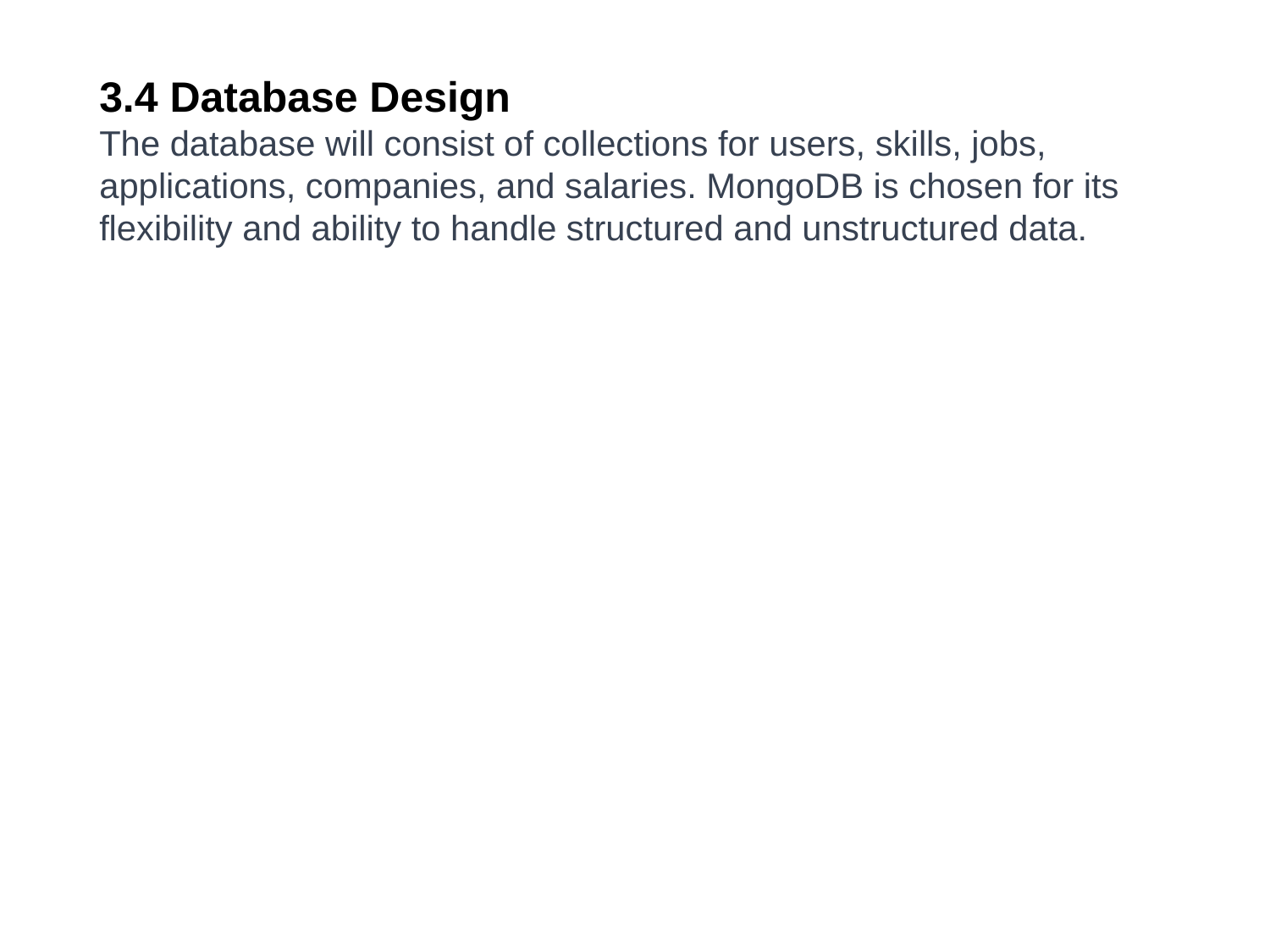

3.4 Database Design
The database will consist of collections for users, skills, jobs, applications, companies, and salaries. MongoDB is chosen for its flexibility and ability to handle structured and unstructured data.